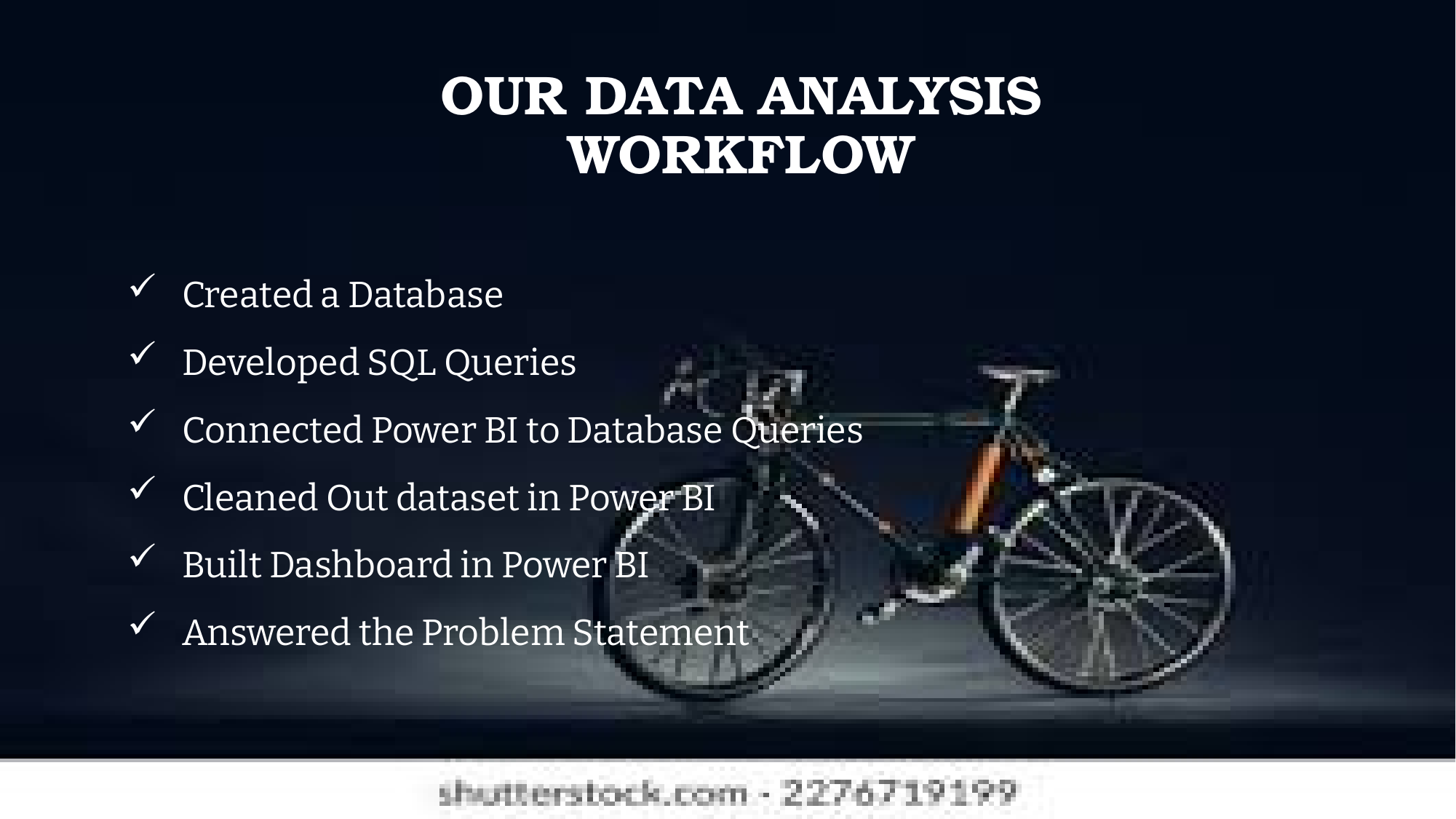

# OUR DATA ANALYSIS WORKFLOW
Created a Database
Developed SQL Queries
Connected Power BI to Database Queries
Cleaned Out dataset in Power BI
Built Dashboard in Power BI
Answered the Problem Statement